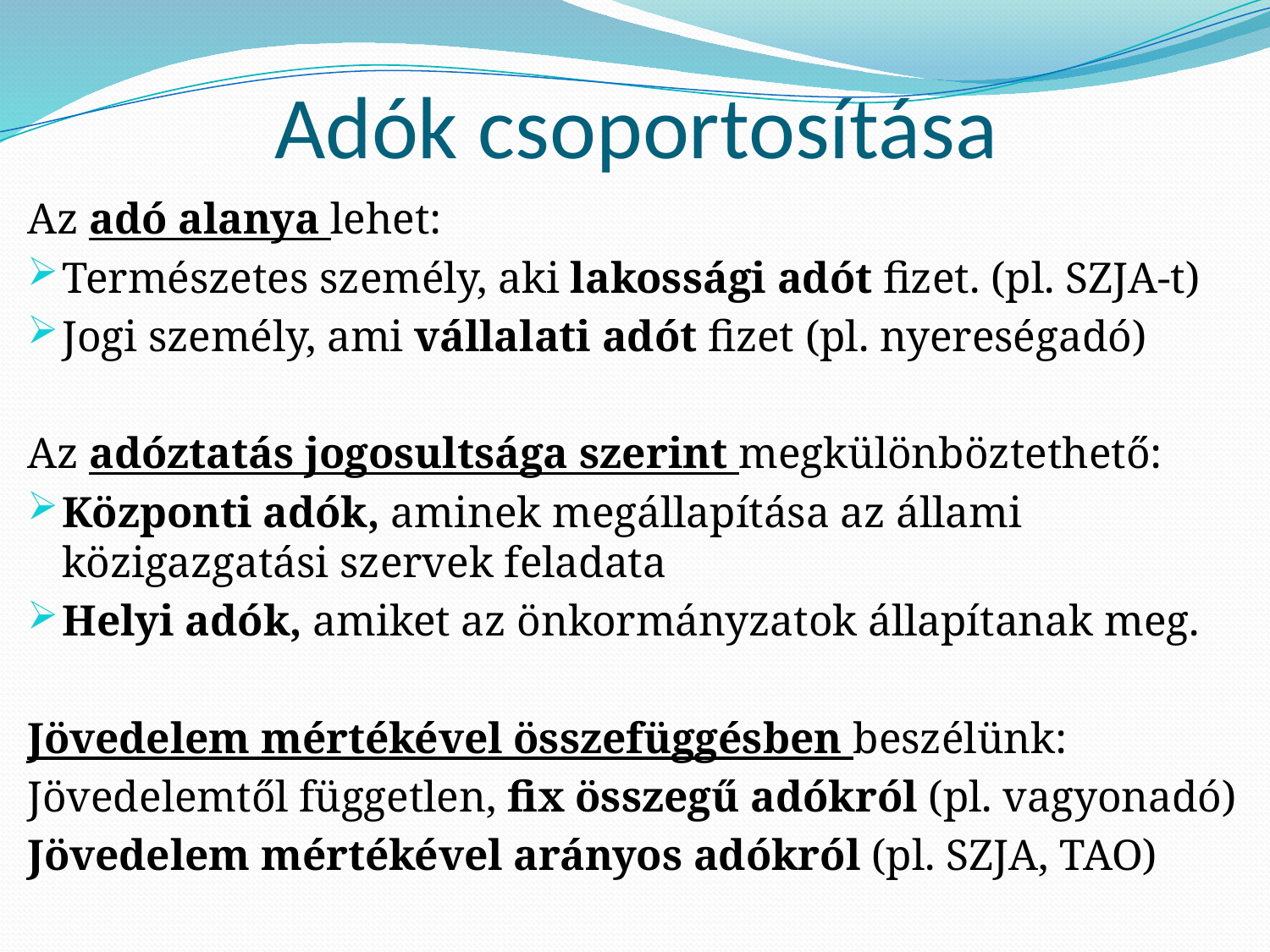

# Adók csoportosítása
Az adó alanya lehet:
Természetes személy, aki lakossági adót fizet. (pl. SZJA-t)
Jogi személy, ami vállalati adót fizet (pl. nyereségadó)

Az adóztatás jogosultsága szerint megkülönböztethető:
Központi adók, aminek megállapítása az állami közigazgatási szervek feladata
Helyi adók, amiket az önkormányzatok állapítanak meg.

Jövedelem mértékével összefüggésben beszélünk:
Jövedelemtől független, fix összegű adókról (pl. vagyonadó)
Jövedelem mértékével arányos adókról (pl. SZJA, TAO)